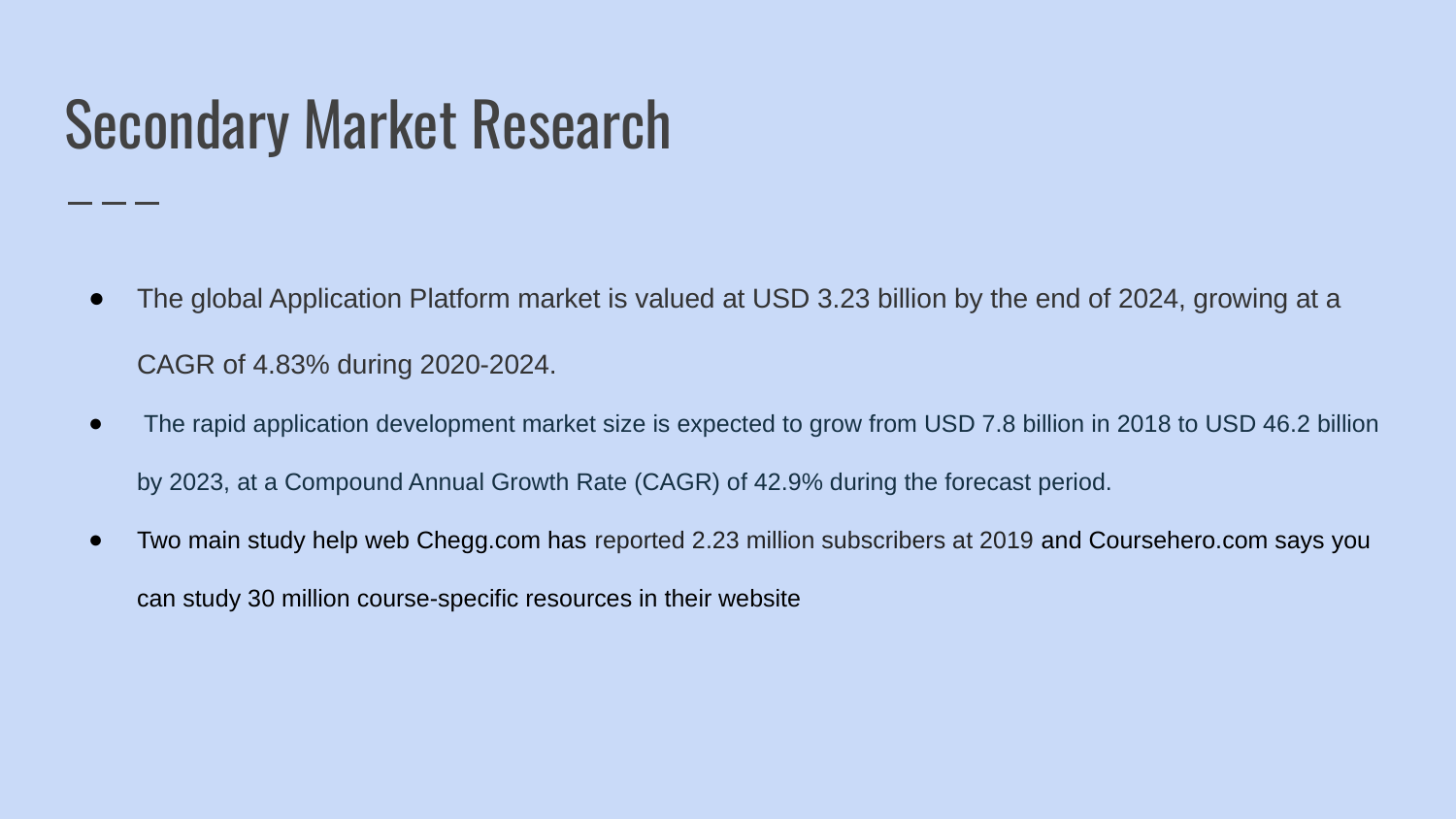

# Secondary Market Research
The global Application Platform market is valued at USD 3.23 billion by the end of 2024, growing at a CAGR of 4.83% during 2020-2024.
 The rapid application development market size is expected to grow from USD 7.8 billion in 2018 to USD 46.2 billion by 2023, at a Compound Annual Growth Rate (CAGR) of 42.9% during the forecast period.
Two main study help web Chegg.com has reported 2.23 million subscribers at 2019 and Coursehero.com says you can study 30 million course-specific resources in their website